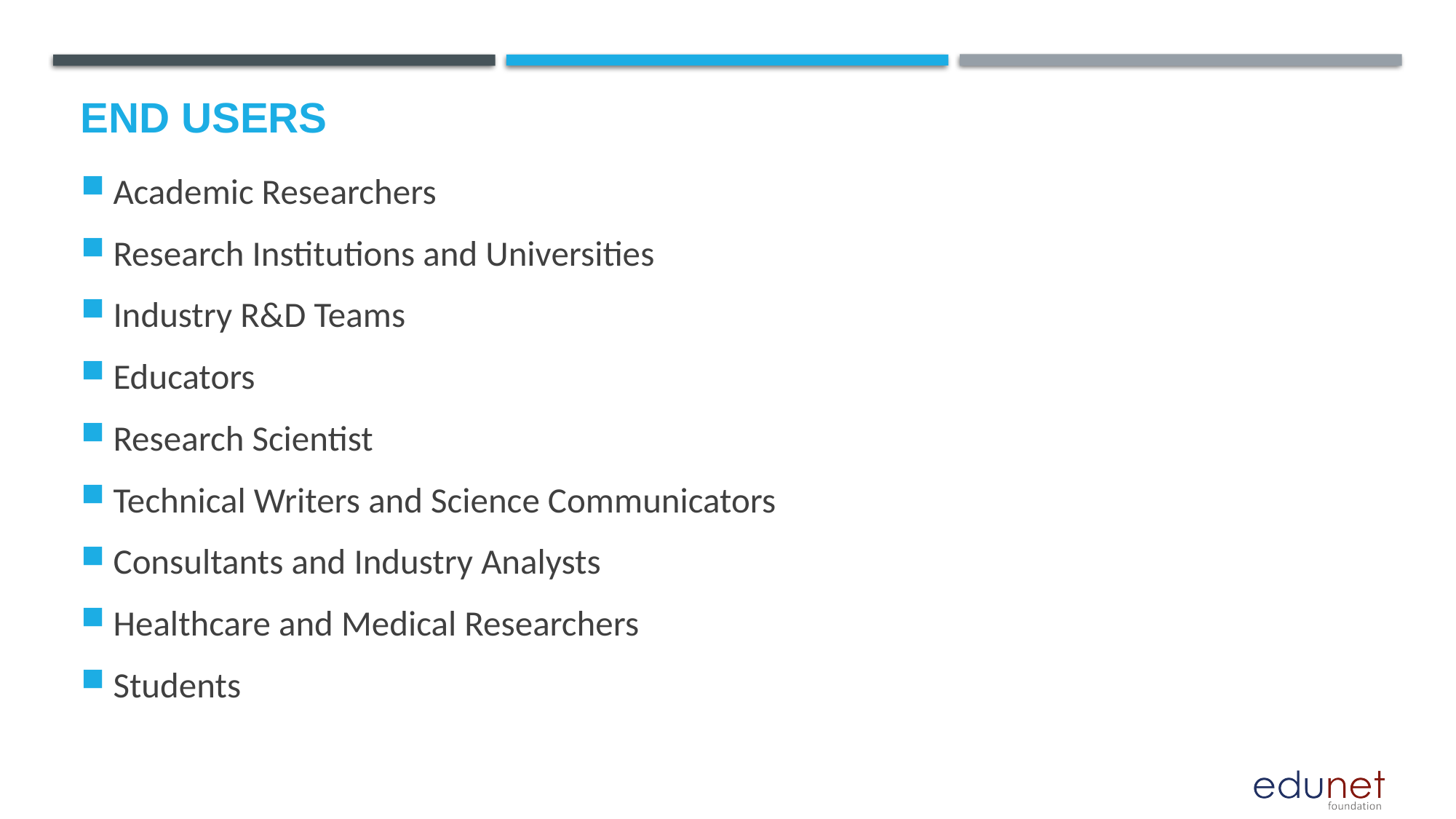

# End users
Academic Researchers
Research Institutions and Universities
Industry R&D Teams
Educators
Research Scientist
Technical Writers and Science Communicators
Consultants and Industry Analysts
Healthcare and Medical Researchers
Students